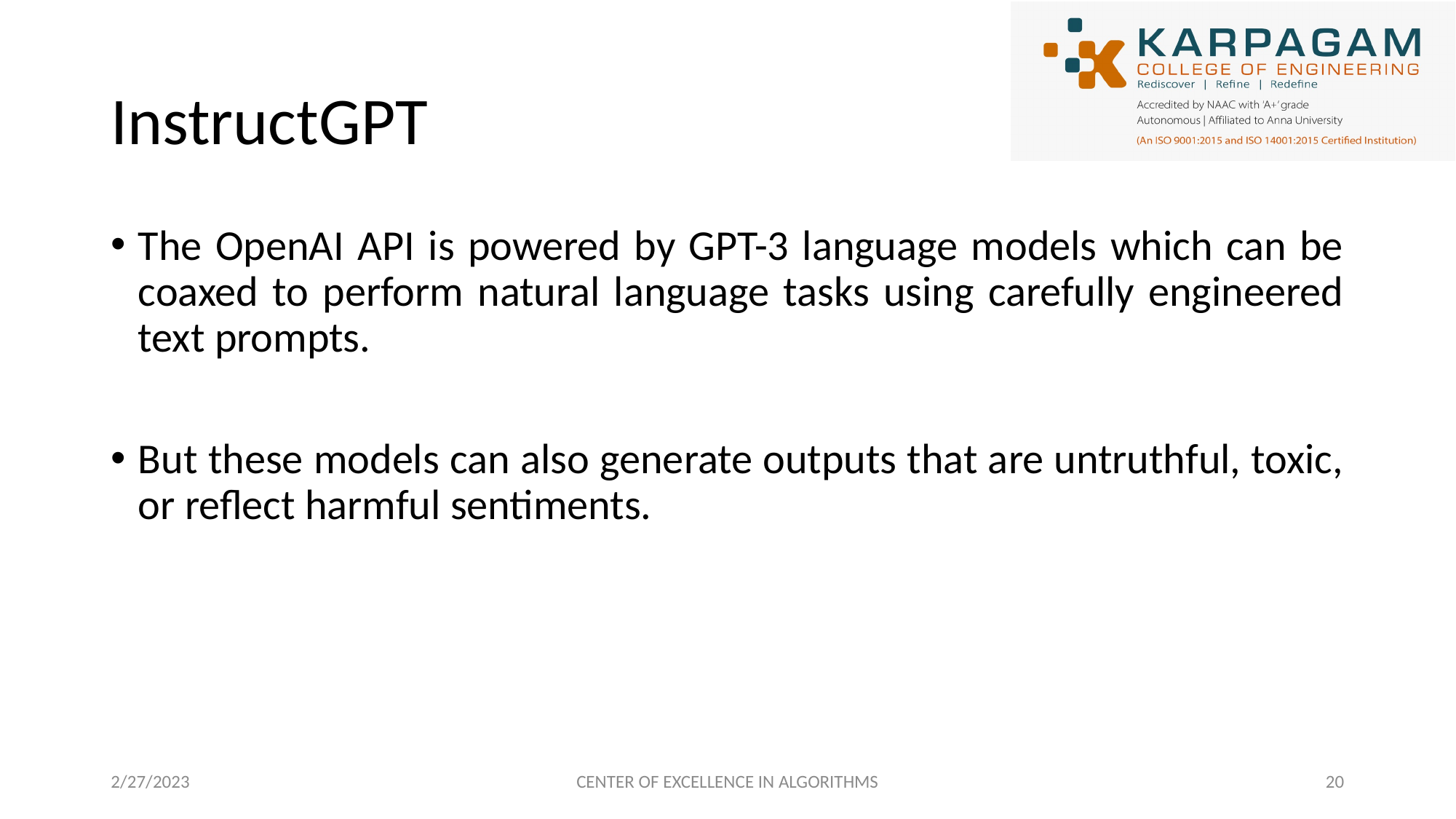

# InstructGPT
The OpenAI API is powered by GPT-3 language models which can be coaxed to perform natural language tasks using carefully engineered text prompts.

But these models can also generate outputs that are untruthful, toxic, or reflect harmful sentiments.
2/27/2023
CENTER OF EXCELLENCE IN ALGORITHMS
20